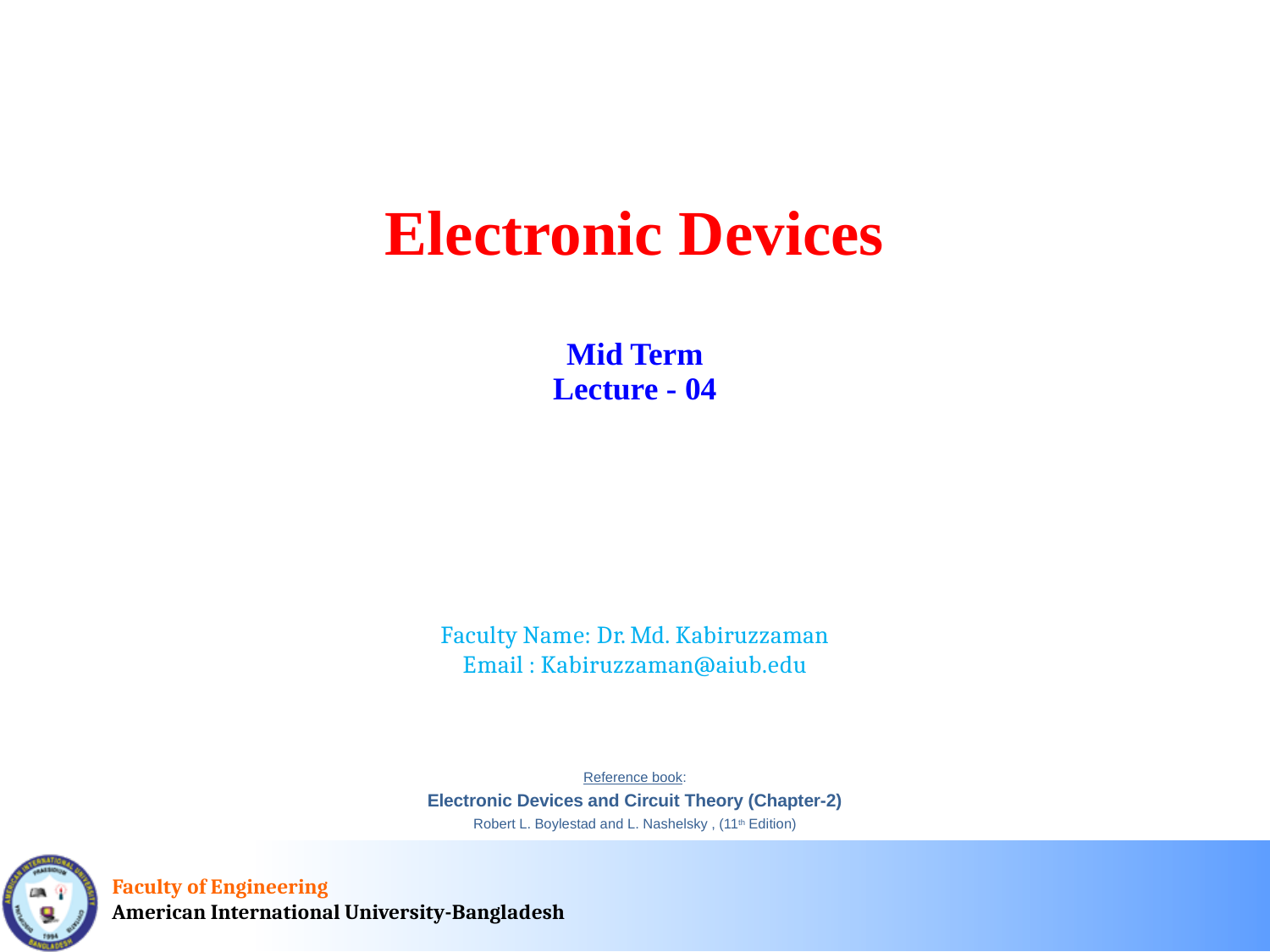

Electronic Devices
Mid Term
Lecture - 04
Faculty Name: Dr. Md. Kabiruzzaman
Email : Kabiruzzaman@aiub.edu
Reference book:
Electronic Devices and Circuit Theory (Chapter-2)
Robert L. Boylestad and L. Nashelsky , (11th Edition)